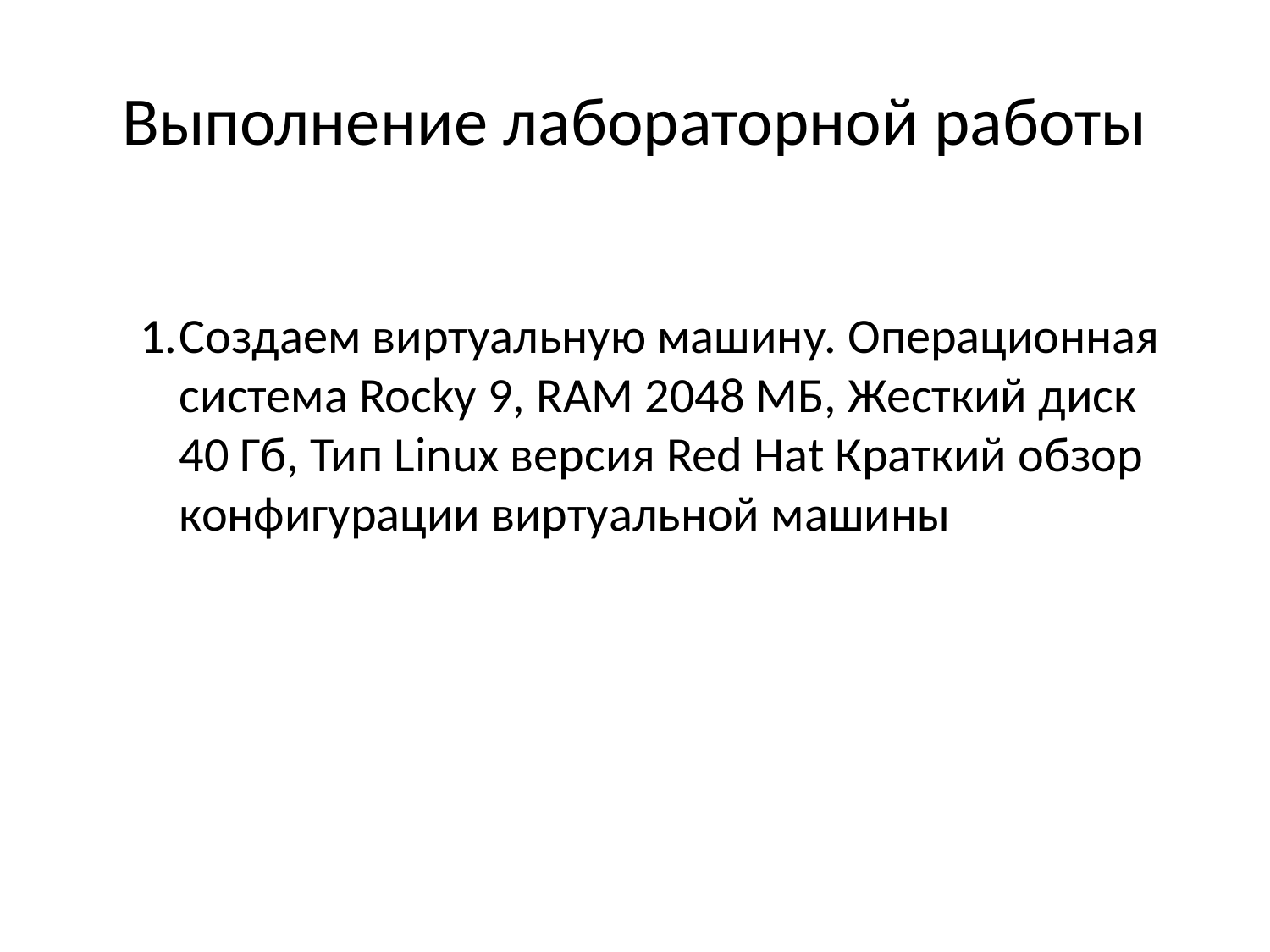

# Выполнение лабораторной работы
Создаем виртуальную машину. Операционная система Rocky 9, RAM 2048 МБ, Жесткий диск 40 Гб, Тип Linux версия Red Hat Краткий обзор конфигурации виртуальной машины